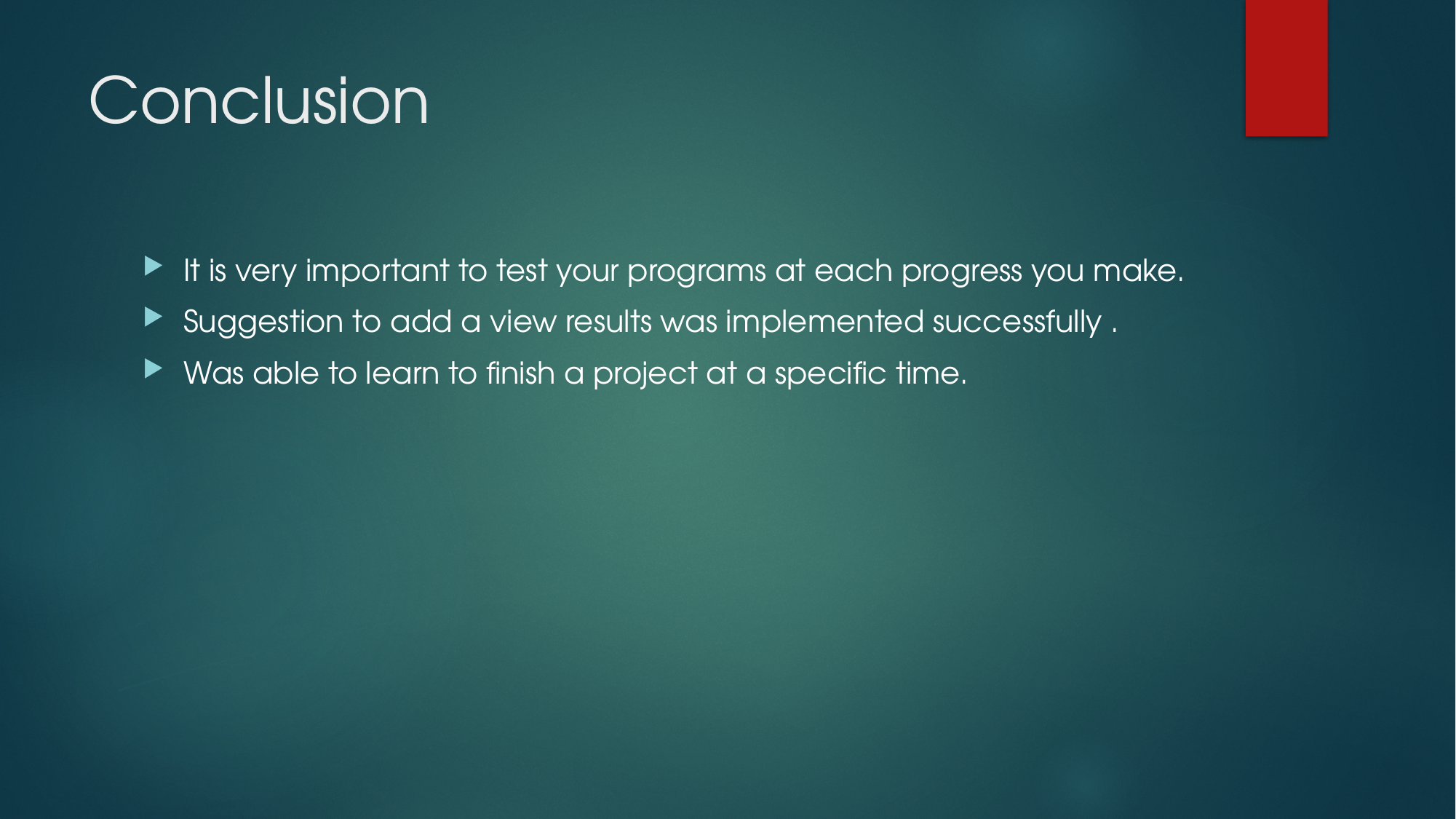

# Conclusion
It is very important to test your programs at each progress you make.
Suggestion to add a view results was implemented successfully .
Was able to learn to finish a project at a specific time.